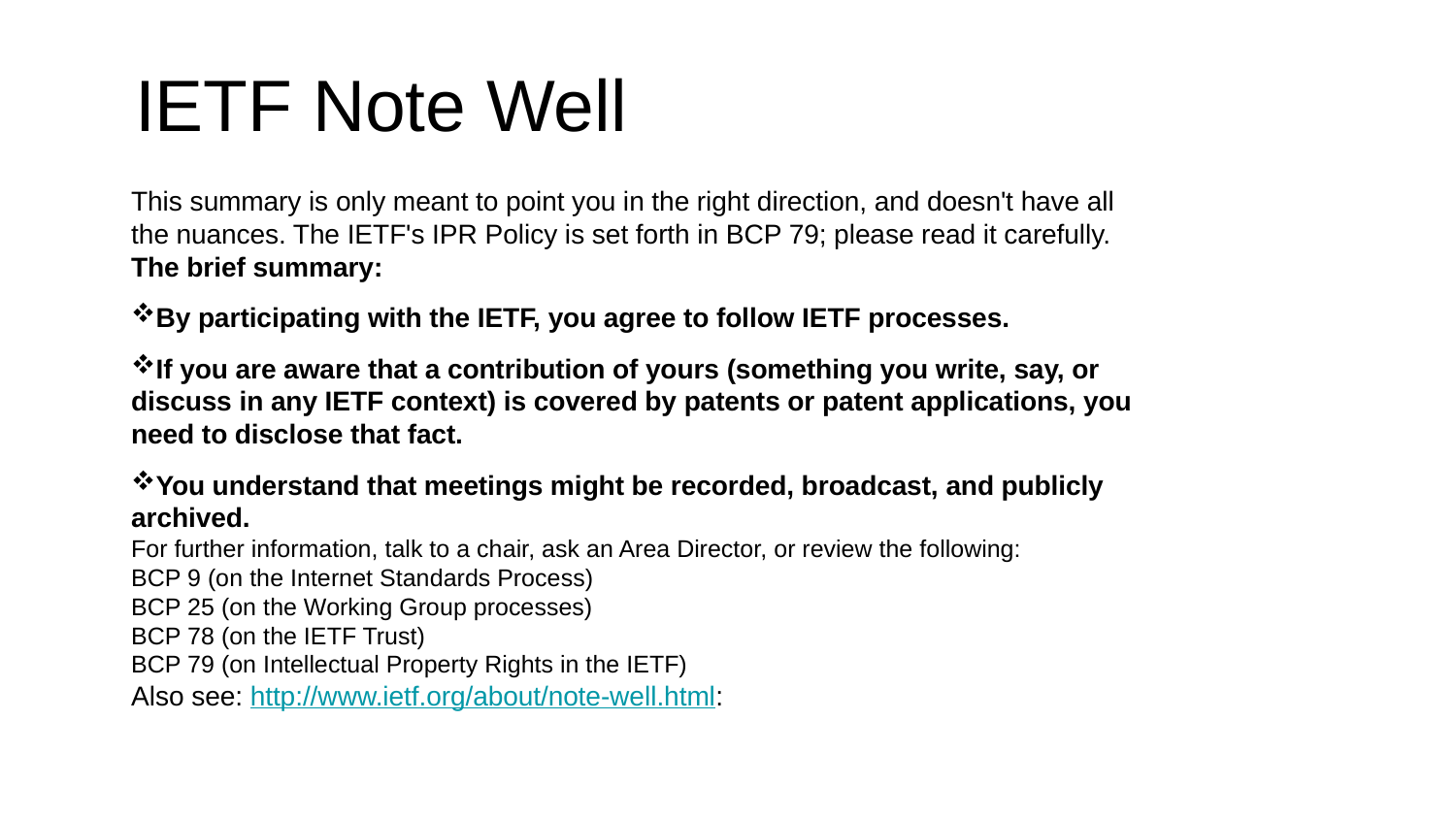

# IETF Note Well
This summary is only meant to point you in the right direction, and doesn't have all the nuances. The IETF's IPR Policy is set forth in BCP 79; please read it carefully.
The brief summary:
By participating with the IETF, you agree to follow IETF processes.
If you are aware that a contribution of yours (something you write, say, or discuss in any IETF context) is covered by patents or patent applications, you need to disclose that fact.
You understand that meetings might be recorded, broadcast, and publicly archived.
For further information, talk to a chair, ask an Area Director, or review the following:
BCP 9 (on the Internet Standards Process)
BCP 25 (on the Working Group processes)
BCP 78 (on the IETF Trust)
BCP 79 (on Intellectual Property Rights in the IETF)
Also see: http://www.ietf.org/about/note-well.html: